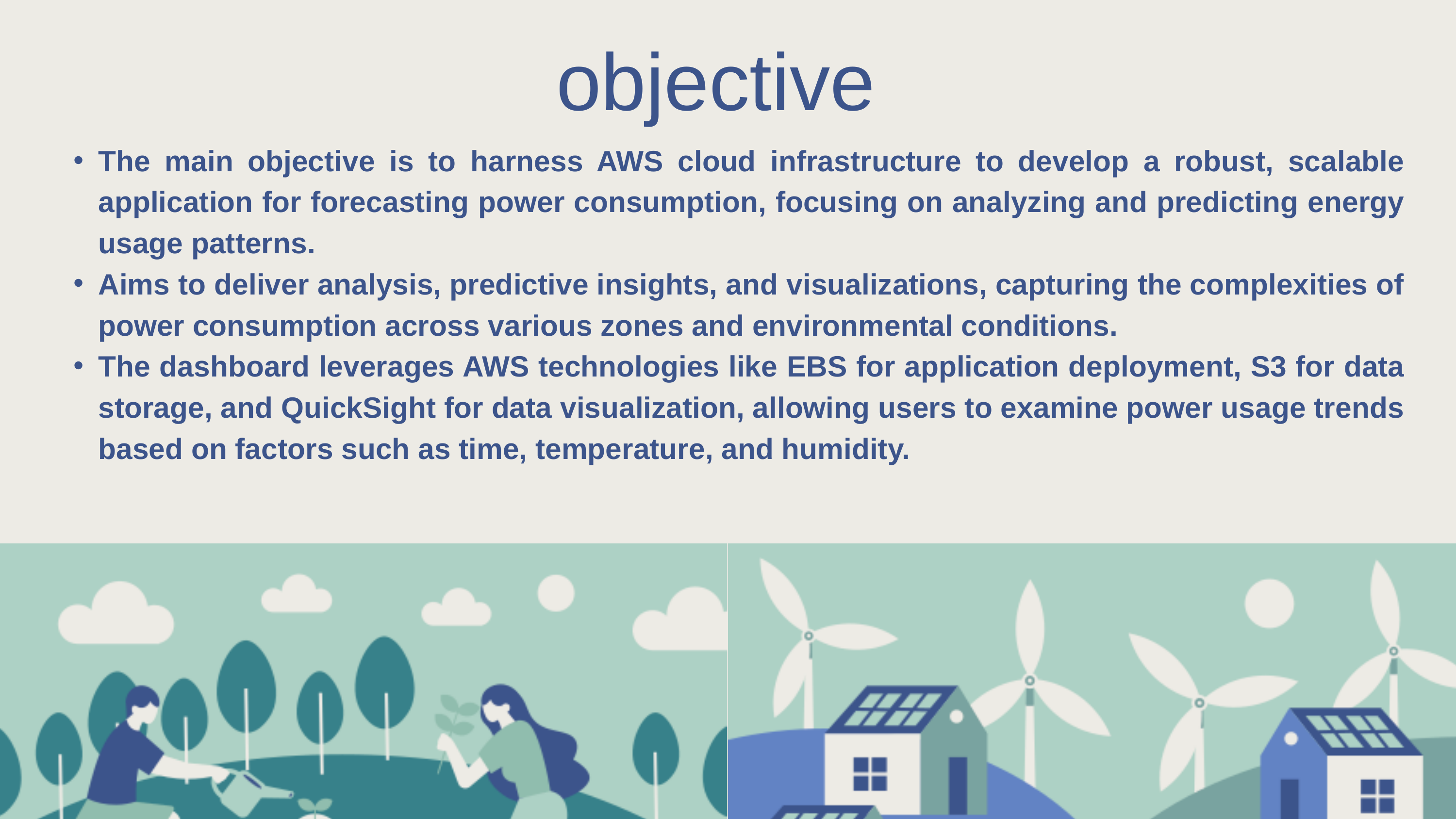

objective
The main objective is to harness AWS cloud infrastructure to develop a robust, scalable application for forecasting power consumption, focusing on analyzing and predicting energy usage patterns.
Aims to deliver analysis, predictive insights, and visualizations, capturing the complexities of power consumption across various zones and environmental conditions.
The dashboard leverages AWS technologies like EBS for application deployment, S3 for data storage, and QuickSight for data visualization, allowing users to examine power usage trends based on factors such as time, temperature, and humidity.